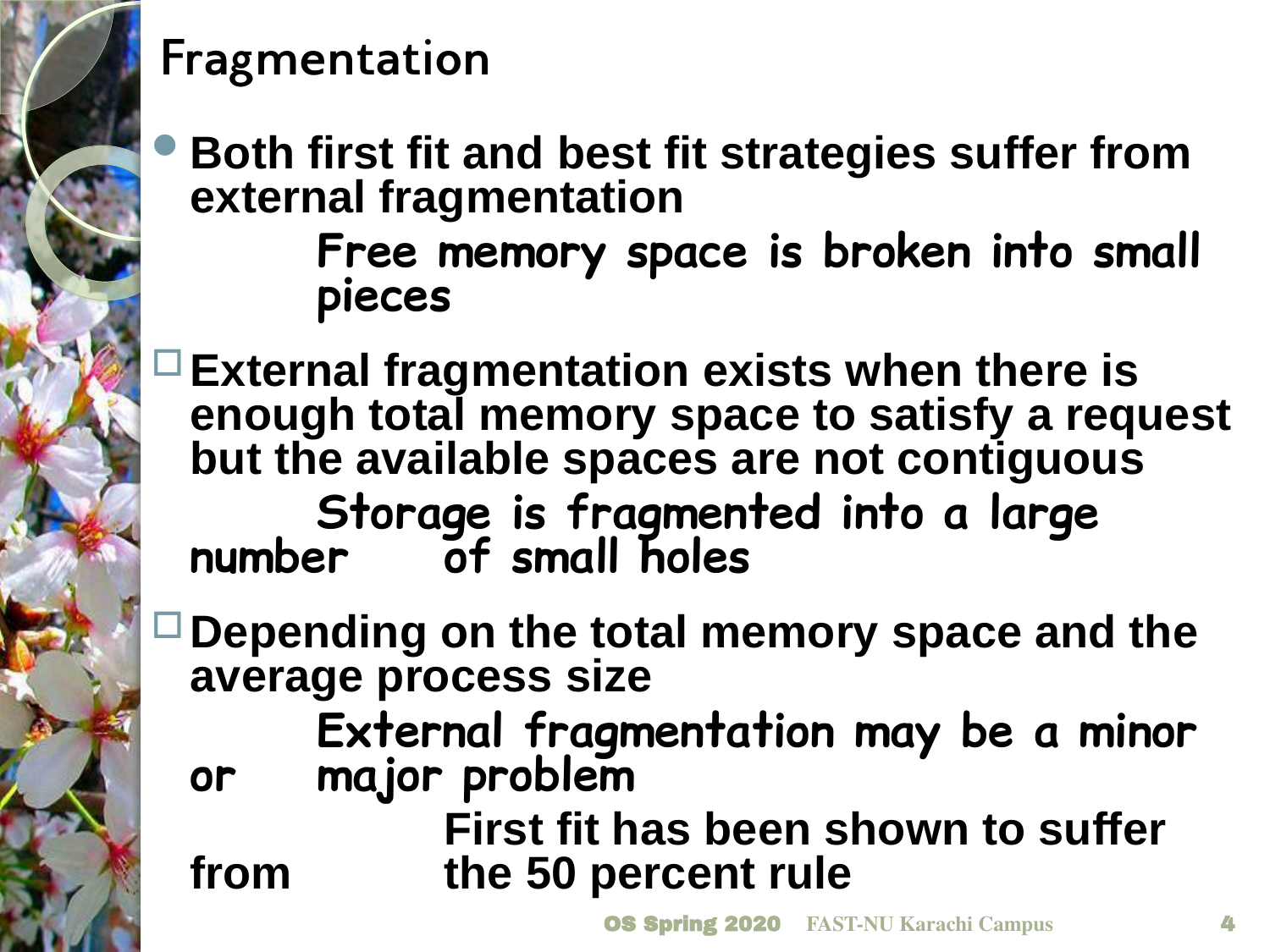

# Fragmentation
Both first fit and best fit strategies suffer from external fragmentation
		Free memory space is broken into small 	pieces

External fragmentation exists when there is enough total memory space to satisfy a request but the available spaces are not contiguous
		Storage is fragmented into a large number 	of small holes

Depending on the total memory space and the average process size
		External fragmentation may be a minor or 	major problem
			First fit has been shown to suffer from 		the 50 percent rule
OS Spring 2020
FAST-NU Karachi Campus
4